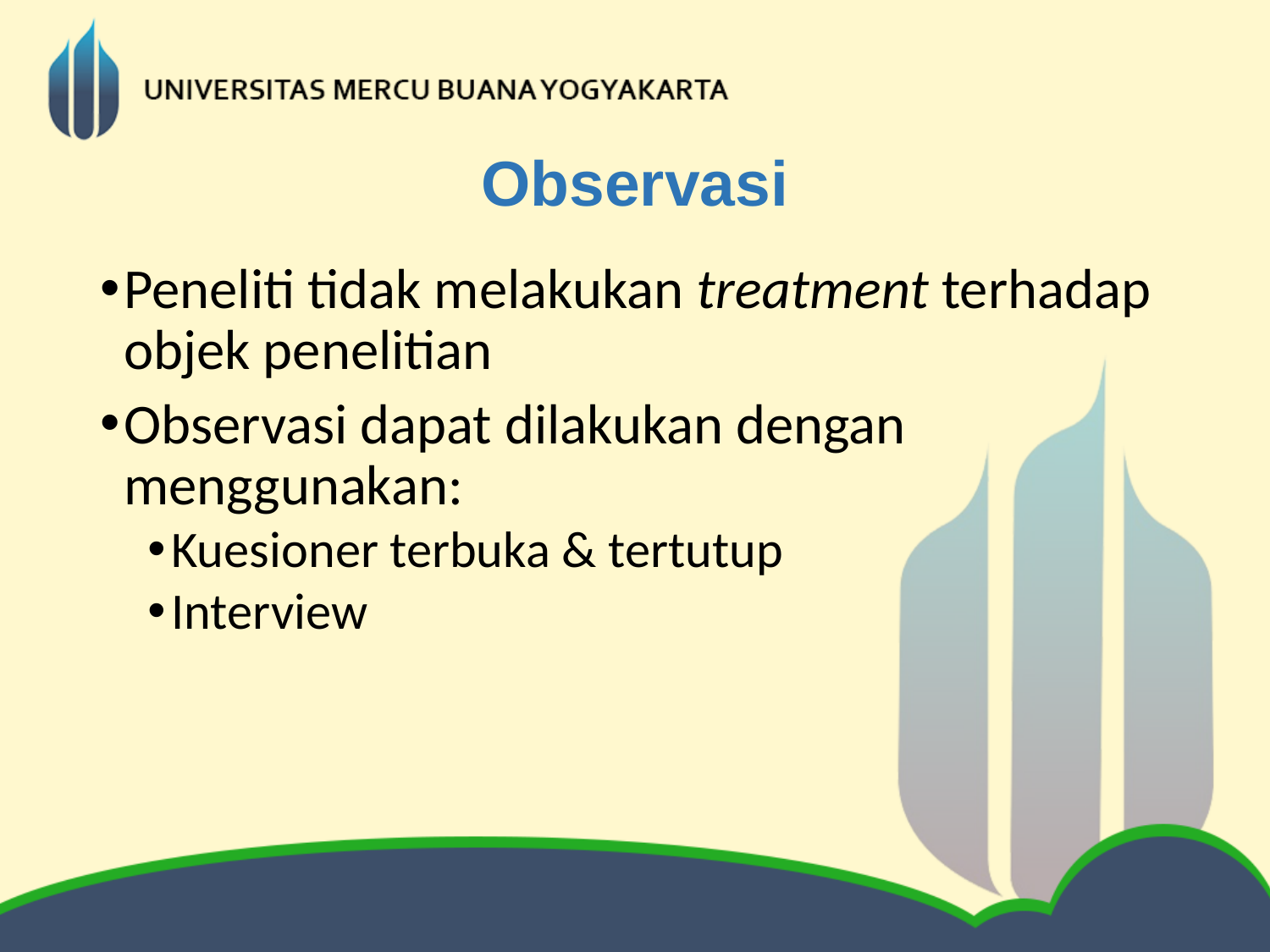

# Observasi
Peneliti tidak melakukan treatment terhadap objek penelitian
Observasi dapat dilakukan dengan menggunakan:
Kuesioner terbuka & tertutup
Interview